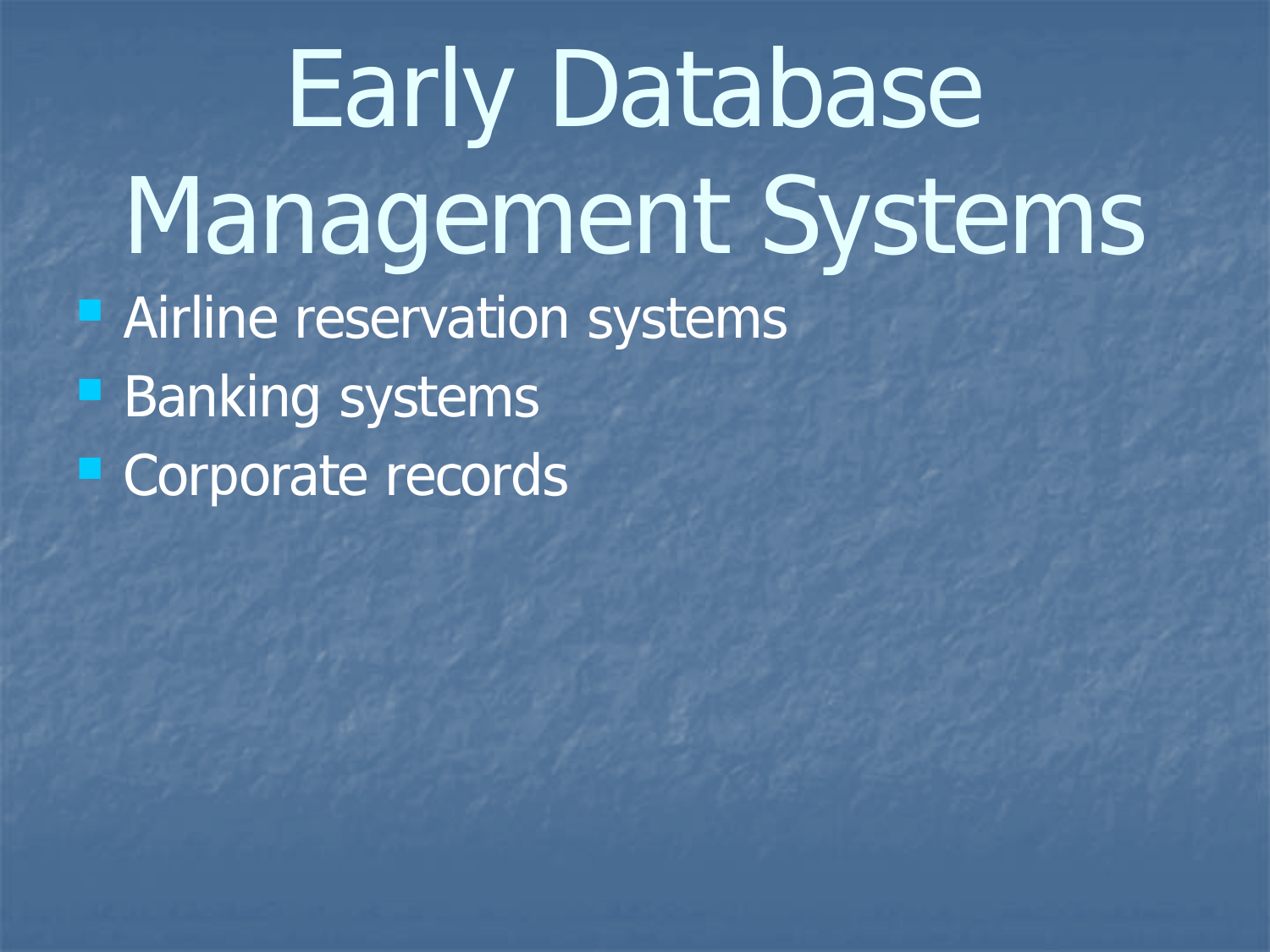

# Early Database Management Systems
Airline reservation systems
Banking systems
Corporate records